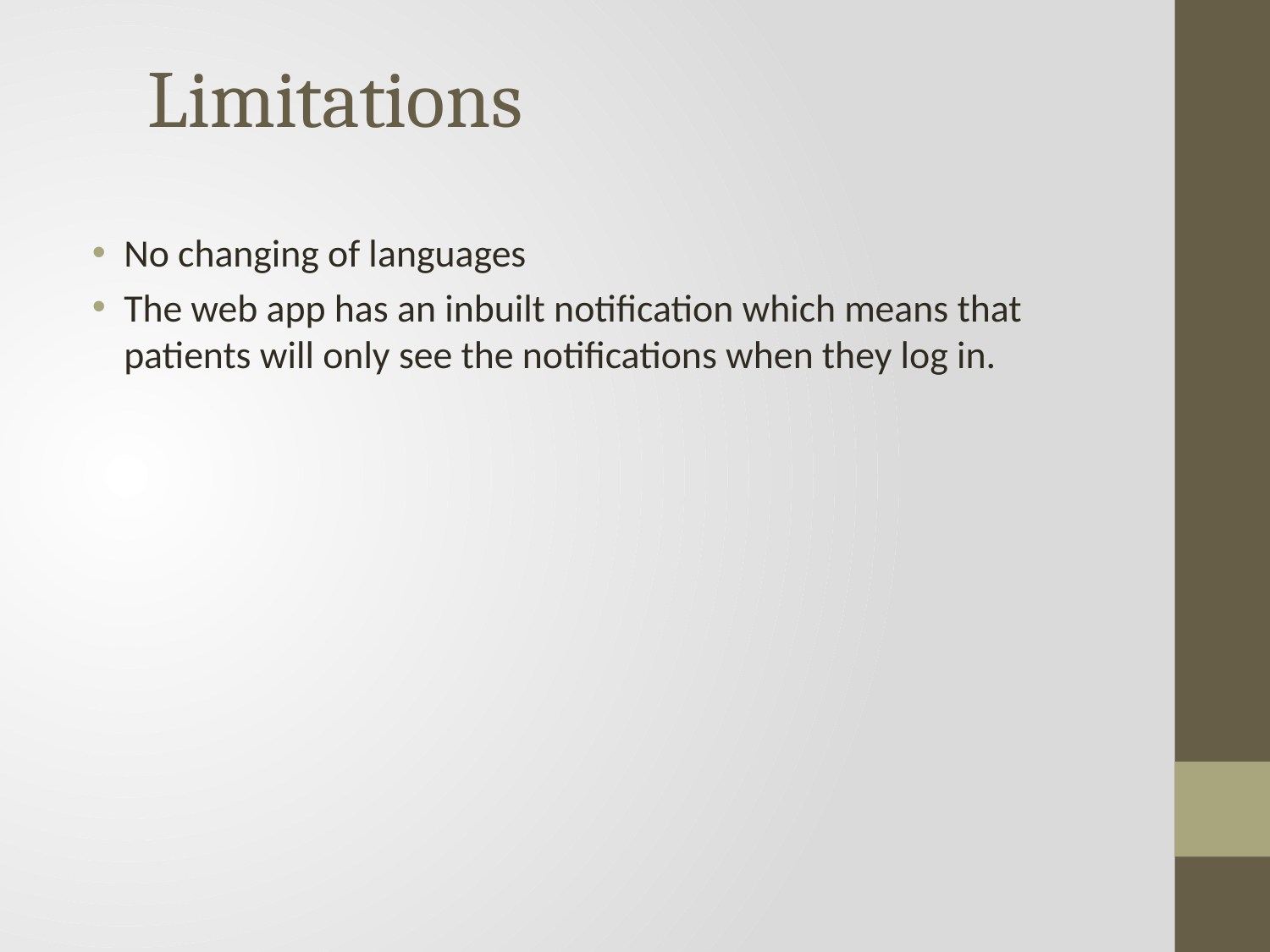

# Limitations
No changing of languages
The web app has an inbuilt notification which means that patients will only see the notifications when they log in.